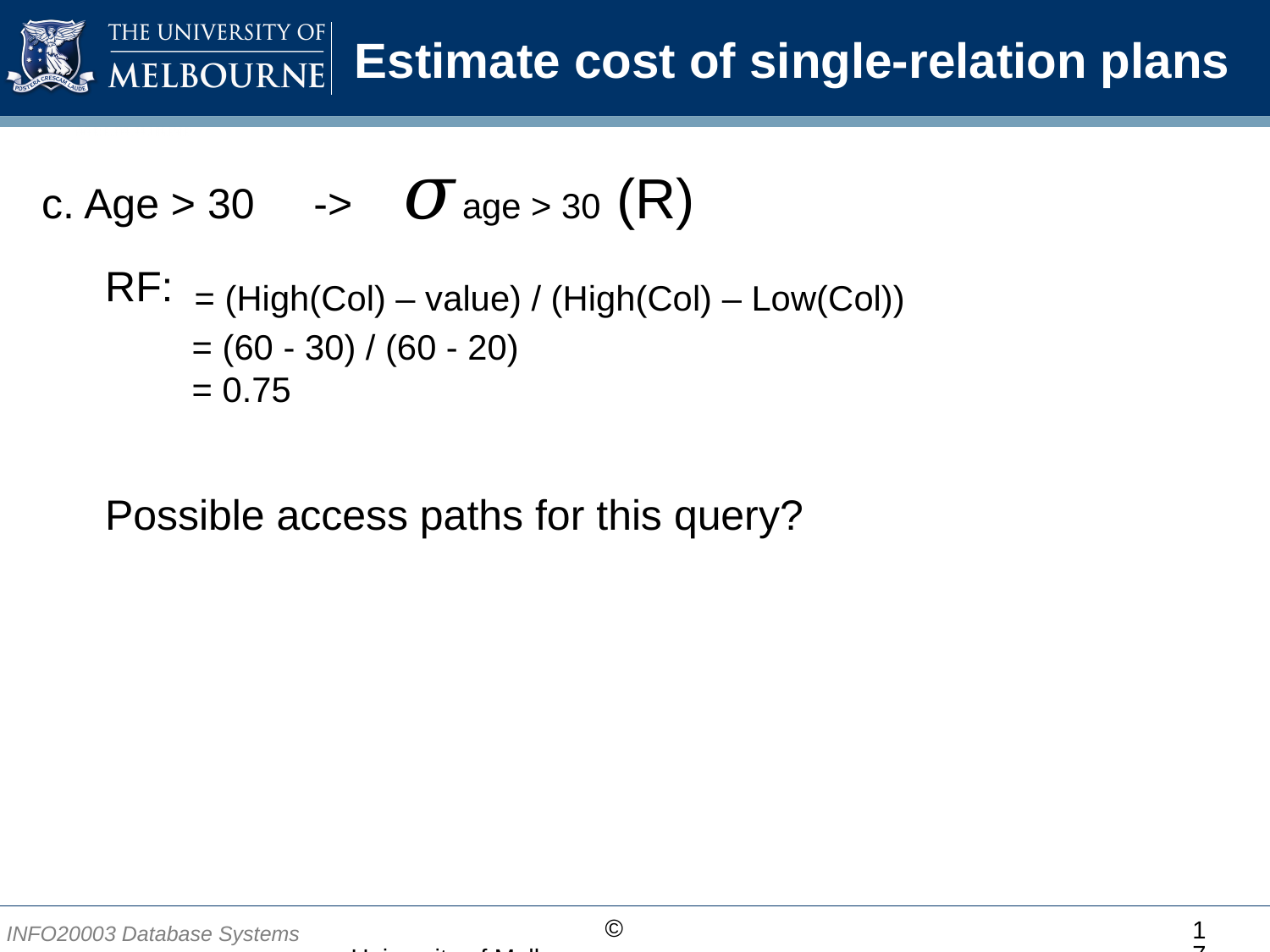

# Estimate cost of single-relation plans
c. Age > 30     ->    𝜎age > 30 (R)
RF:

Possible access paths for this query?

= (High(Col) – value) / (High(Col) – Low(Col))
= (60 - 30) / (60 - 20)
= 0.75
17